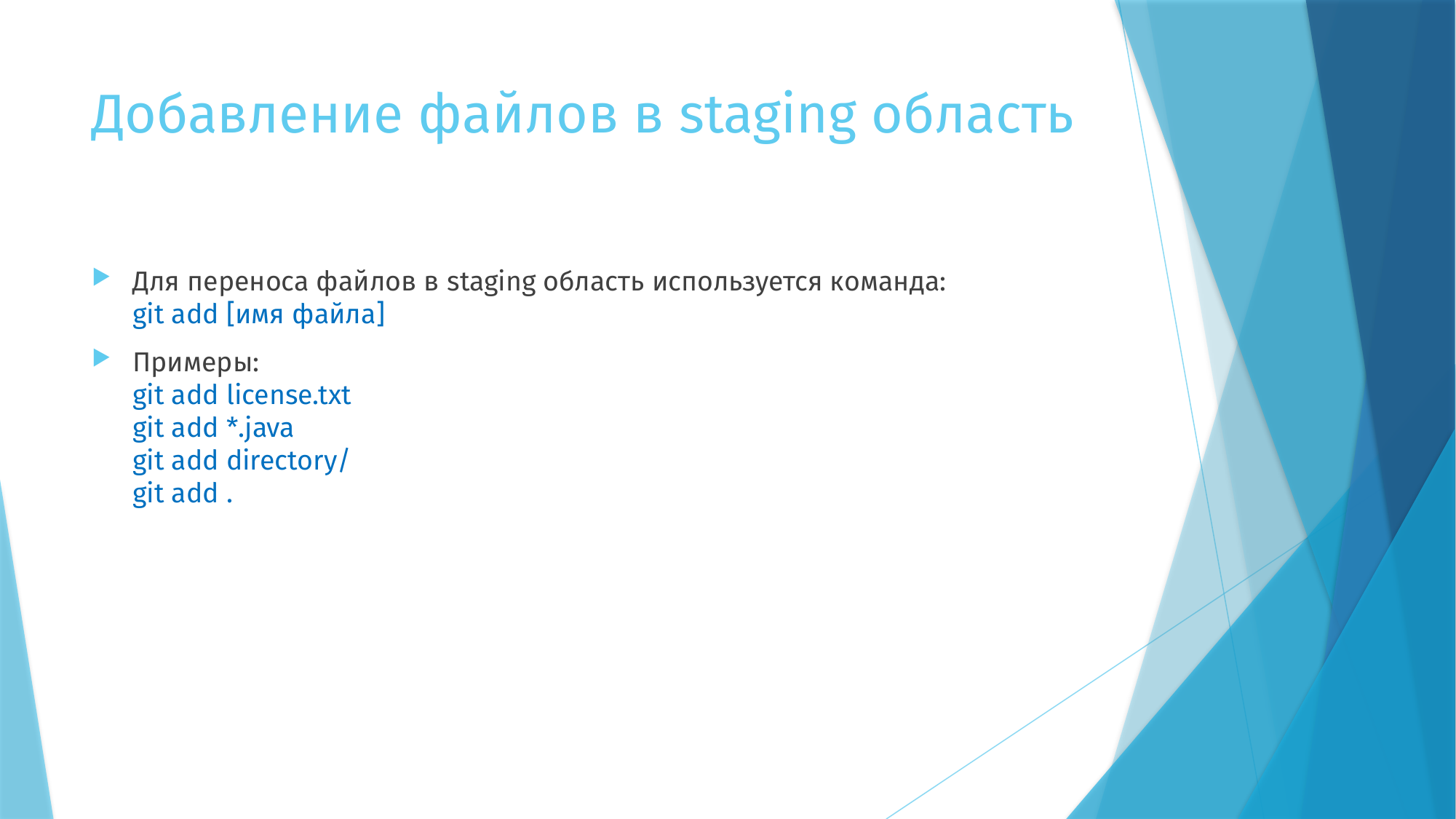

# Добавление файлов в staging область
Для переноса файлов в staging область используется команда:
git add [имя файла]
Примеры:
git add license.txt
git add *.java
git add directory/
git add .